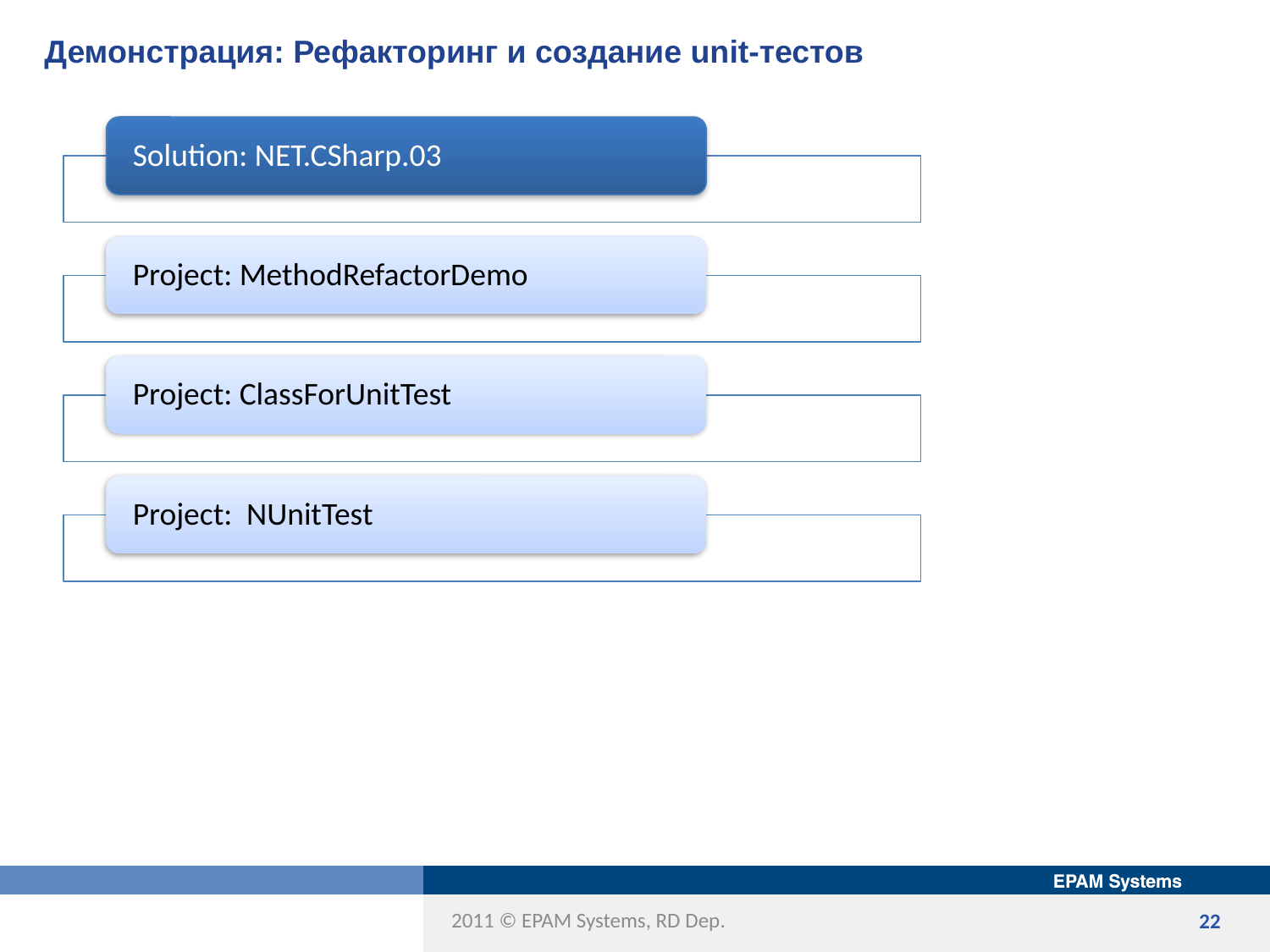

# Демонстрация: Рефакторинг и создание unit-тестов
Solution: NET.CSharp.03
Project: MethodRefactorDemo
Project: ClassForUnitTest
Project:  NUnitTest